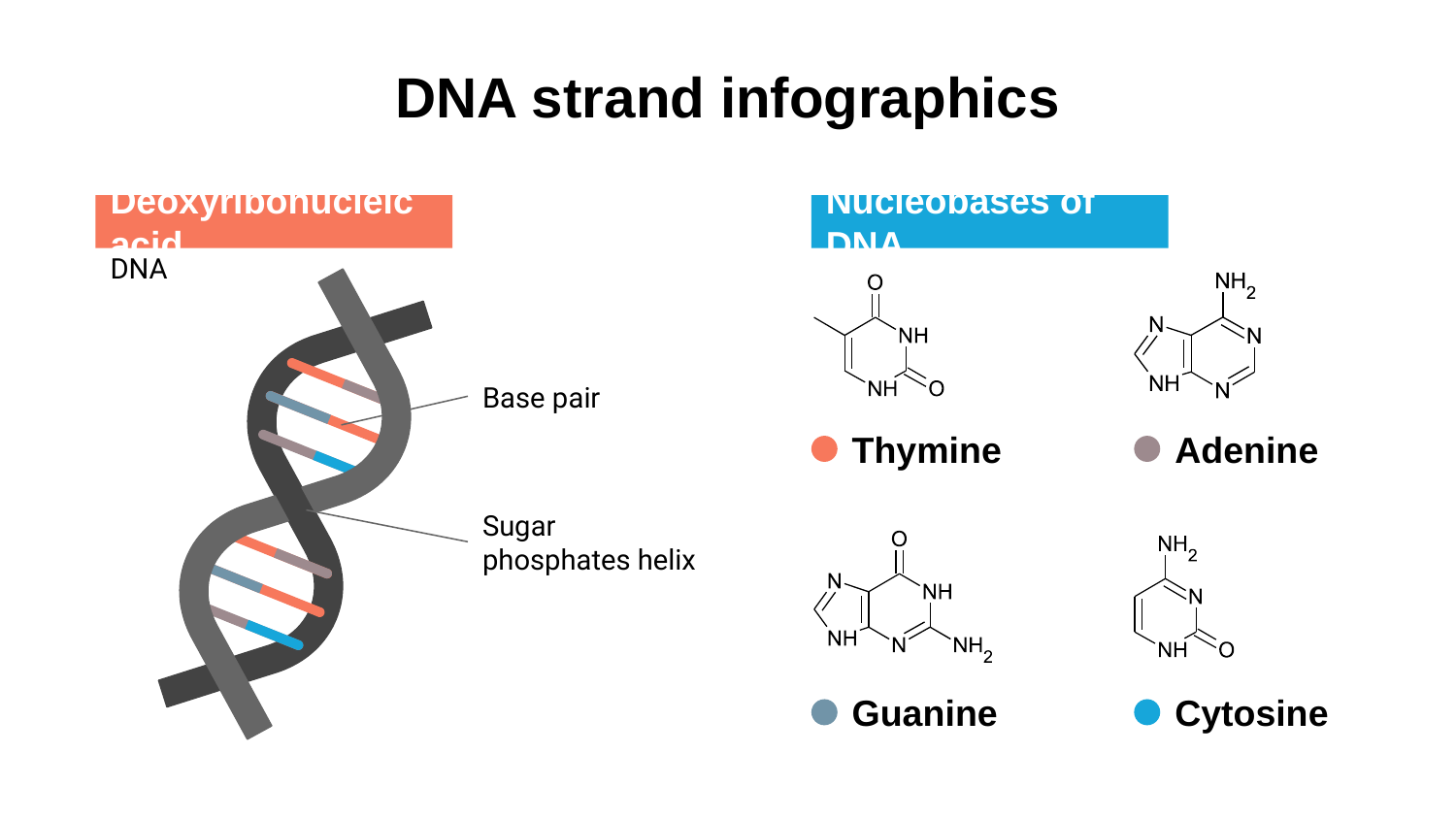

# DNA strand infographics
Deoxyribonucleic acid
Nucleobases of DNA
DNA

Base pair
Thymine

Adenine

Sugar phosphates helix

Guanine

Cytosine